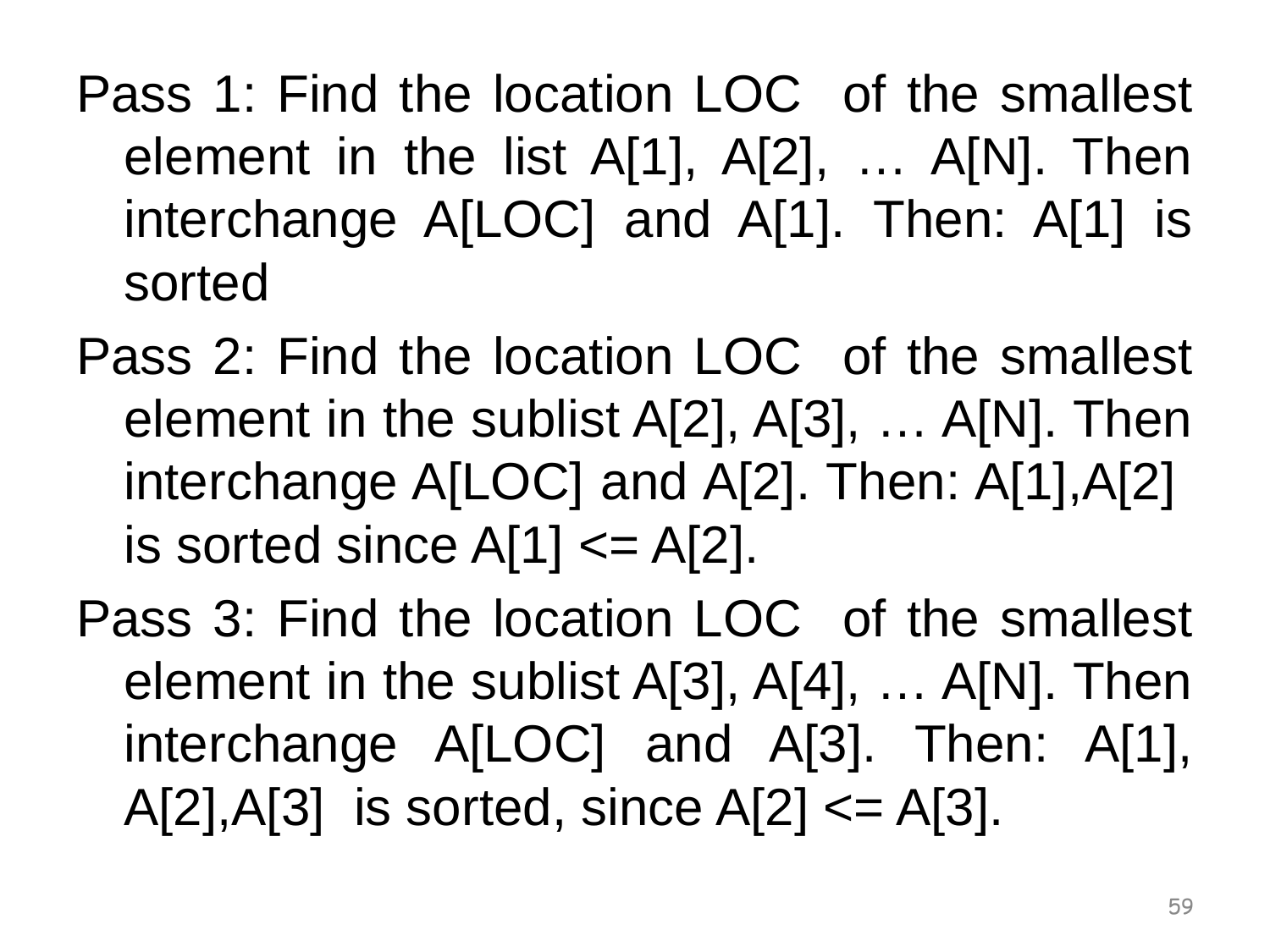

Pass 1: Find the location LOC  of the smallest element in the list A[1], A[2], … A[N]. Then interchange A[LOC] and A[1]. Then: A[1] is sorted
Pass 2: Find the location LOC  of the smallest element in the sublist A[2], A[3], … A[N]. Then interchange A[LOC] and A[2]. Then: A[1],A[2]  is sorted since A[1] <= A[2].
Pass 3: Find the location LOC  of the smallest element in the sublist A[3], A[4], … A[N]. Then interchange A[LOC] and A[3]. Then: A[1], A[2],A[3]  is sorted, since A[2] <= A[3].
59